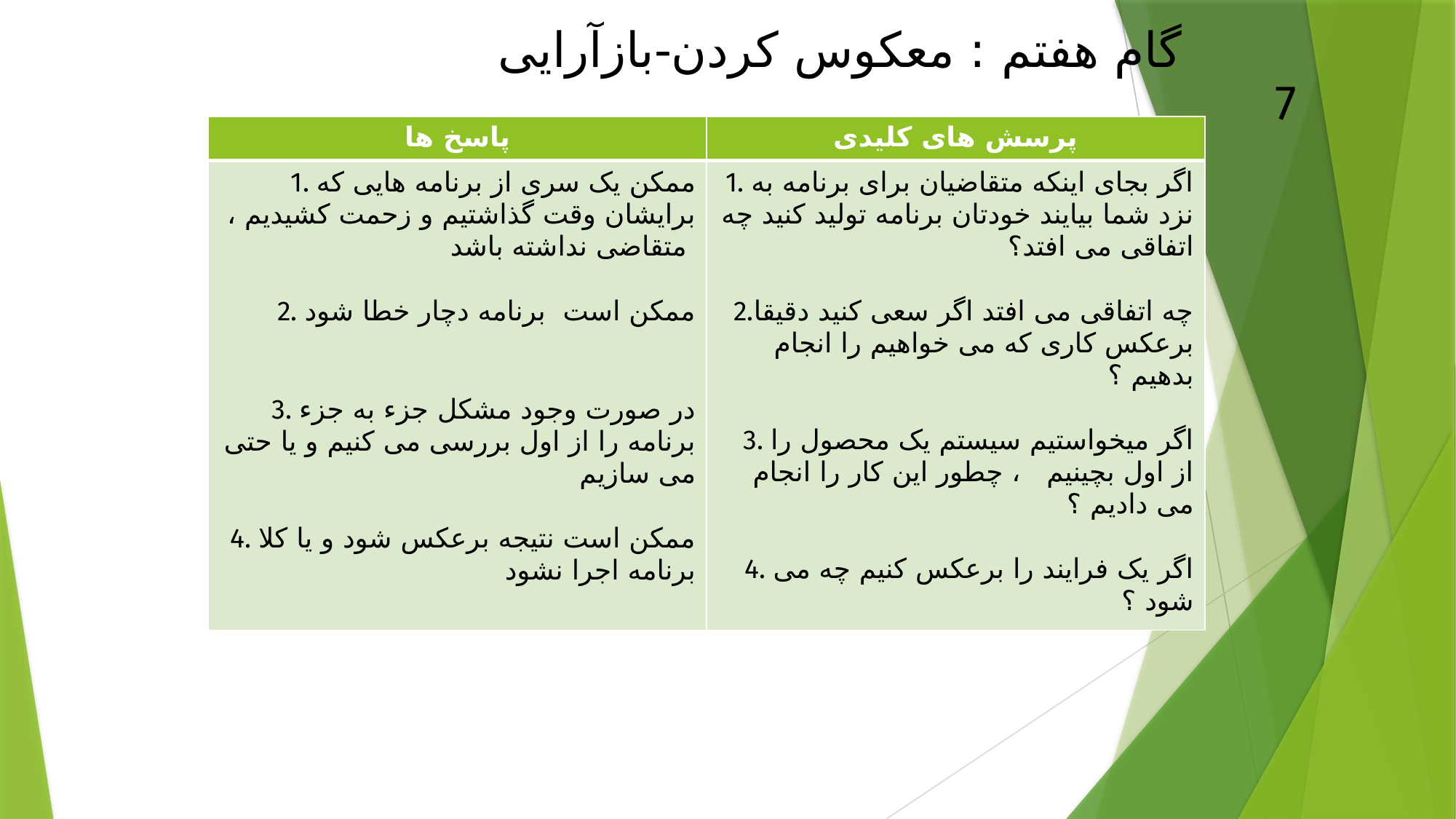

گام هفتم : معکوس کردن-بازآرایی
7
| پاسخ ها | پرسش های کلیدی |
| --- | --- |
| 1. ممکن یک سری از برنامه هایی که برایشان وقت گذاشتیم و زحمت کشیدیم ، متقاضی نداشته باشد 2. ممکن است برنامه دچار خطا شود 3. در صورت وجود مشکل جزء به جزء برنامه را از اول بررسی می کنیم و یا حتی می سازیم 4. ممکن است نتیجه برعکس شود و یا کلا برنامه اجرا نشود | 1. اگر بجای اینکه متقاضیان برای برنامه به نزد شما بیایند خودتان برنامه تولید کنید چه اتفاقی می افتد؟ 2.چه اتفاقی می افتد اگر سعی کنید دقیقا برعکس کاری که می خواهیم را انجام بدهیم ؟ 3. اگر میخواستیم سیستم یک محصول را از اول بچینیم ، چطور این کار را انجام می دادیم ؟ 4. اگر یک فرایند را برعکس کنیم چه می شود ؟ |